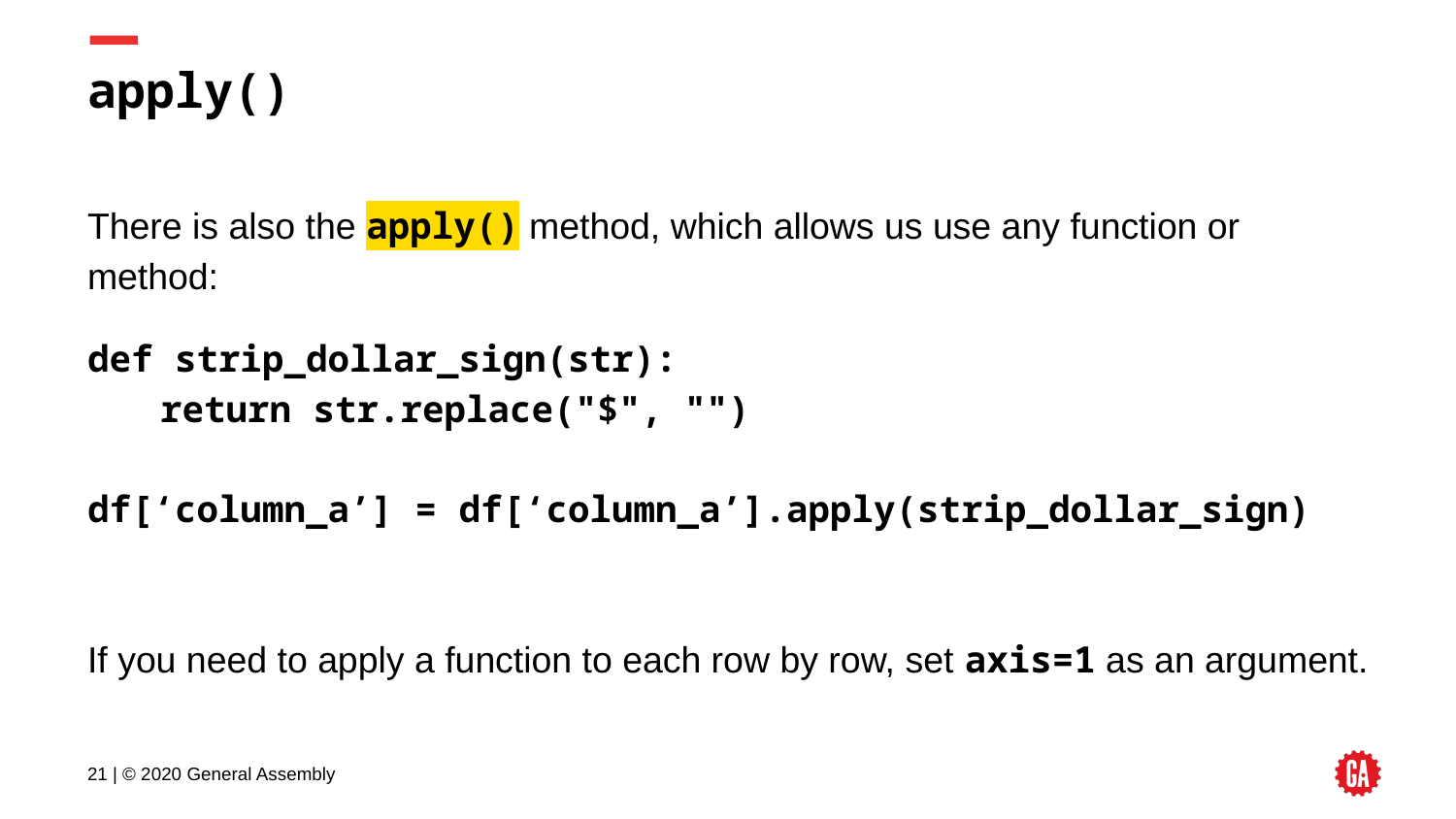

# apply()
There is also the apply() method, which allows us use any function or method:
def strip_dollar_sign(str):
return str.replace("$", "")

df[‘column_a’] = df[‘column_a’].apply(strip_dollar_sign)

If you need to apply a function to each row by row, set axis=1 as an argument.

21 | © 2020 General Assembly